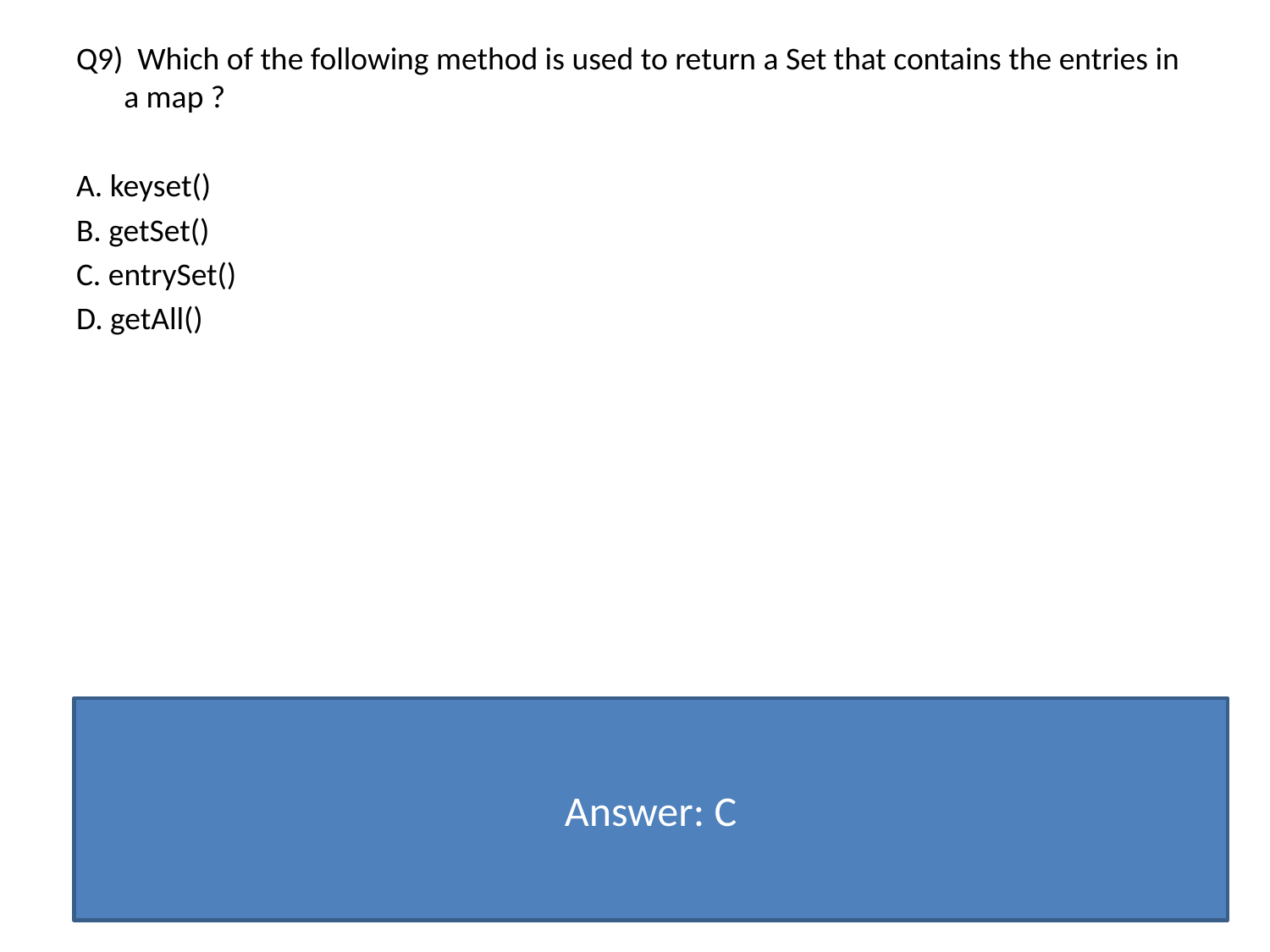

Q9)  Which of the following method is used to return a Set that contains the entries in a map ?

A. keyset()
B. getSet()
C. entrySet()
D. getAll()
Answer: C